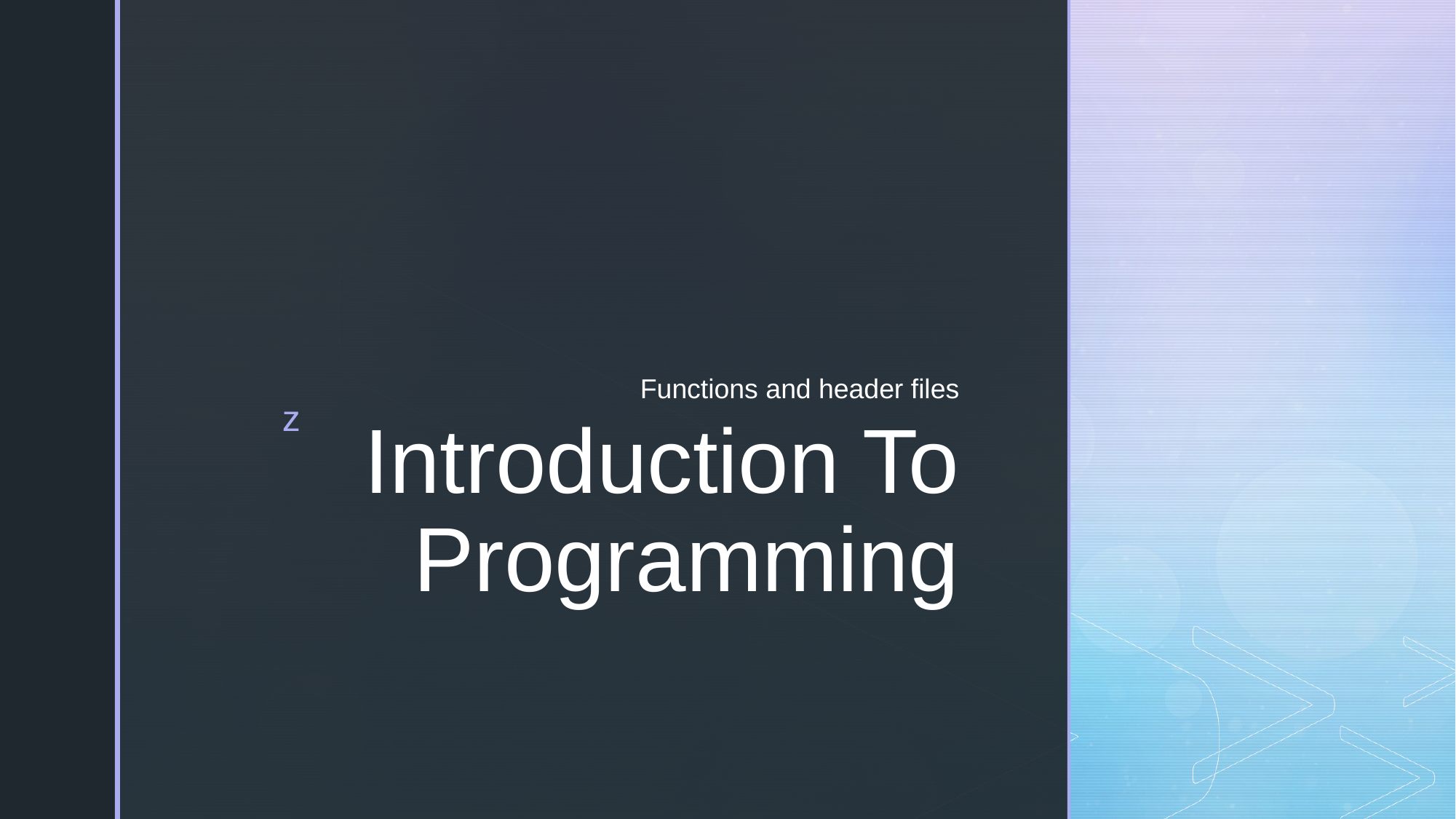

Functions and header files
# Introduction To Programming